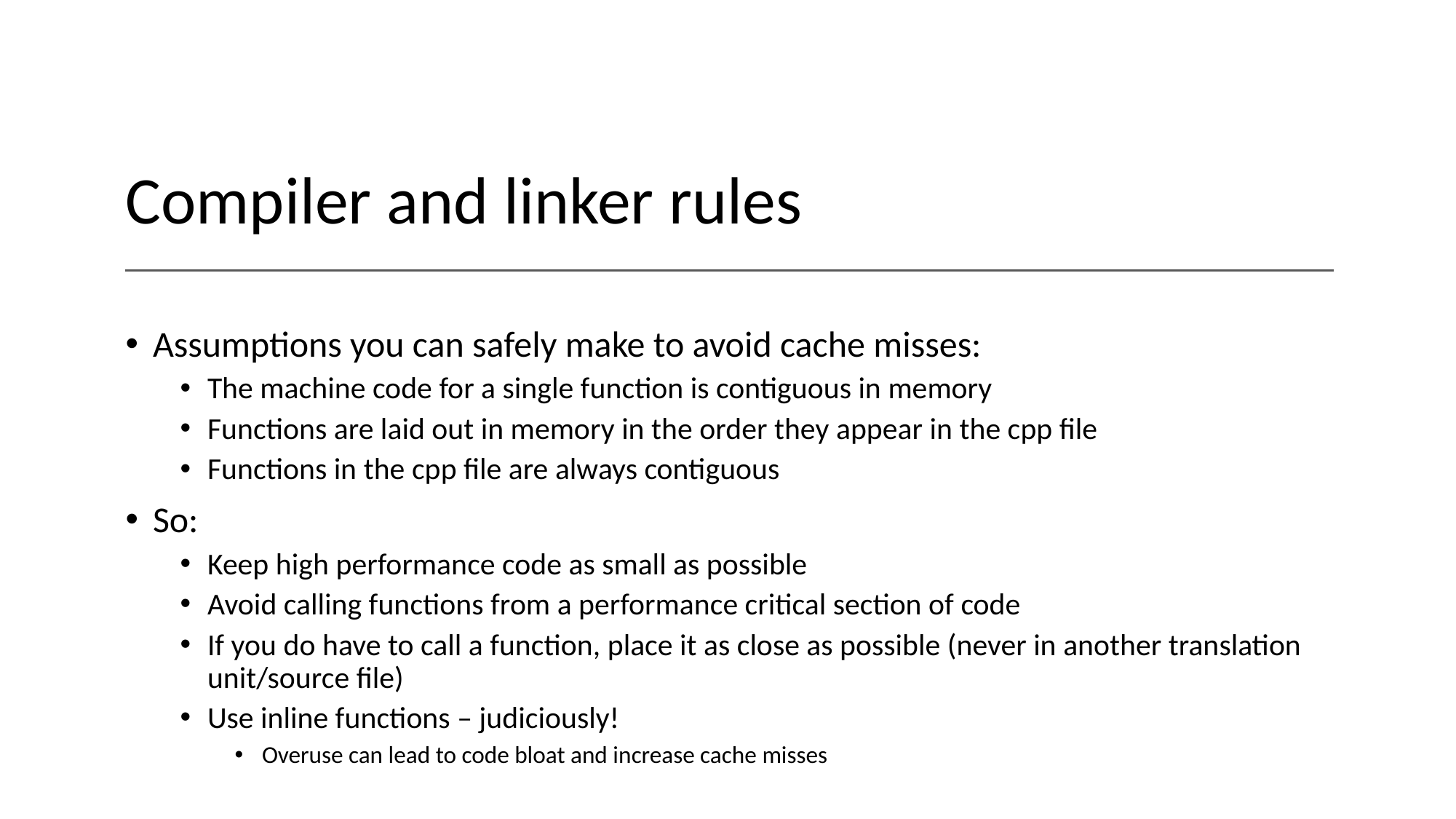

# Compiler and linker rules
Assumptions you can safely make to avoid cache misses:
The machine code for a single function is contiguous in memory
Functions are laid out in memory in the order they appear in the cpp file
Functions in the cpp file are always contiguous
So:
Keep high performance code as small as possible
Avoid calling functions from a performance critical section of code
If you do have to call a function, place it as close as possible (never in another translation unit/source file)
Use inline functions – judiciously!
Overuse can lead to code bloat and increase cache misses